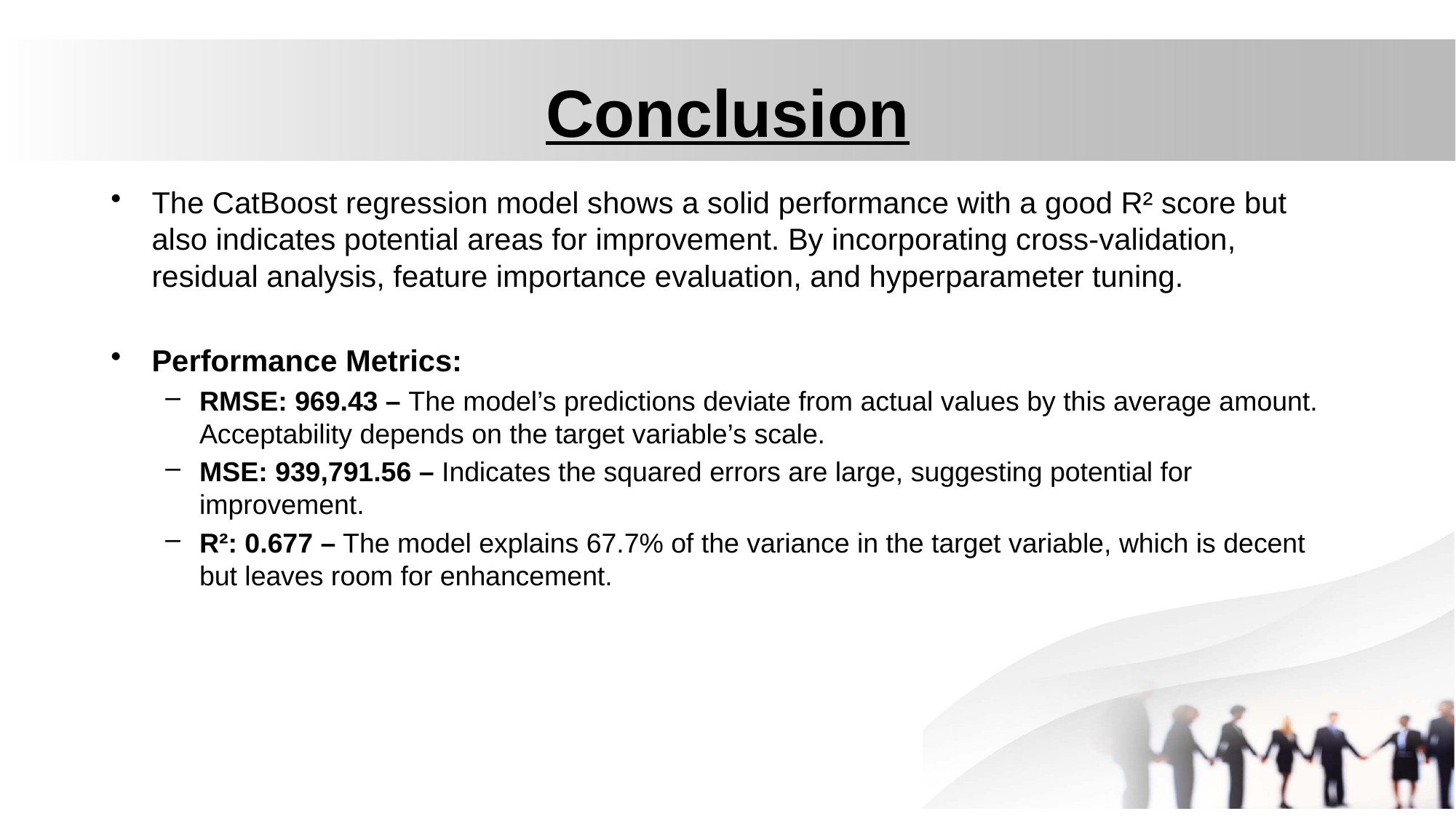

# Conclusion
The CatBoost regression model shows a solid performance with a good R² score but also indicates potential areas for improvement. By incorporating cross-validation, residual analysis, feature importance evaluation, and hyperparameter tuning.

Performance Metrics:
RMSE: 969.43 – The model’s predictions deviate from actual values by this average amount. Acceptability depends on the target variable’s scale.
MSE: 939,791.56 – Indicates the squared errors are large, suggesting potential for improvement.
R²: 0.677 – The model explains 67.7% of the variance in the target variable, which is decent but leaves room for enhancement.